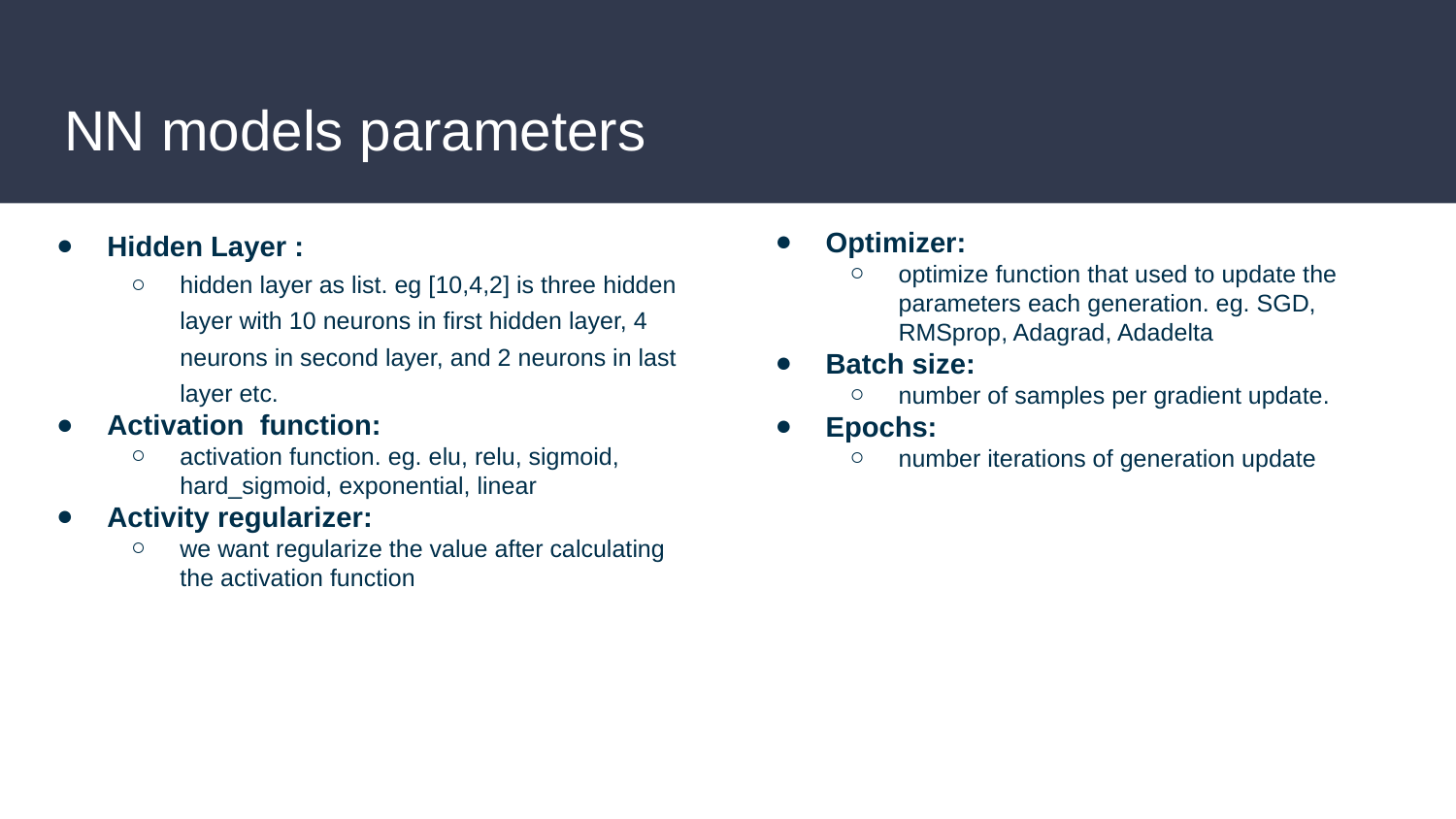

# NN models parameters
Hidden Layer :
hidden layer as list. eg [10,4,2] is three hidden layer with 10 neurons in first hidden layer, 4 neurons in second layer, and 2 neurons in last layer etc.
Activation  function:
activation function. eg. elu, relu, sigmoid, hard_sigmoid, exponential, linear
Activity regularizer:
we want regularize the value after calculating the activation function

Optimizer:
optimize function that used to update the parameters each generation. eg. SGD, RMSprop, Adagrad, Adadelta
Batch size:
number of samples per gradient update.
Epochs:
number iterations of generation update